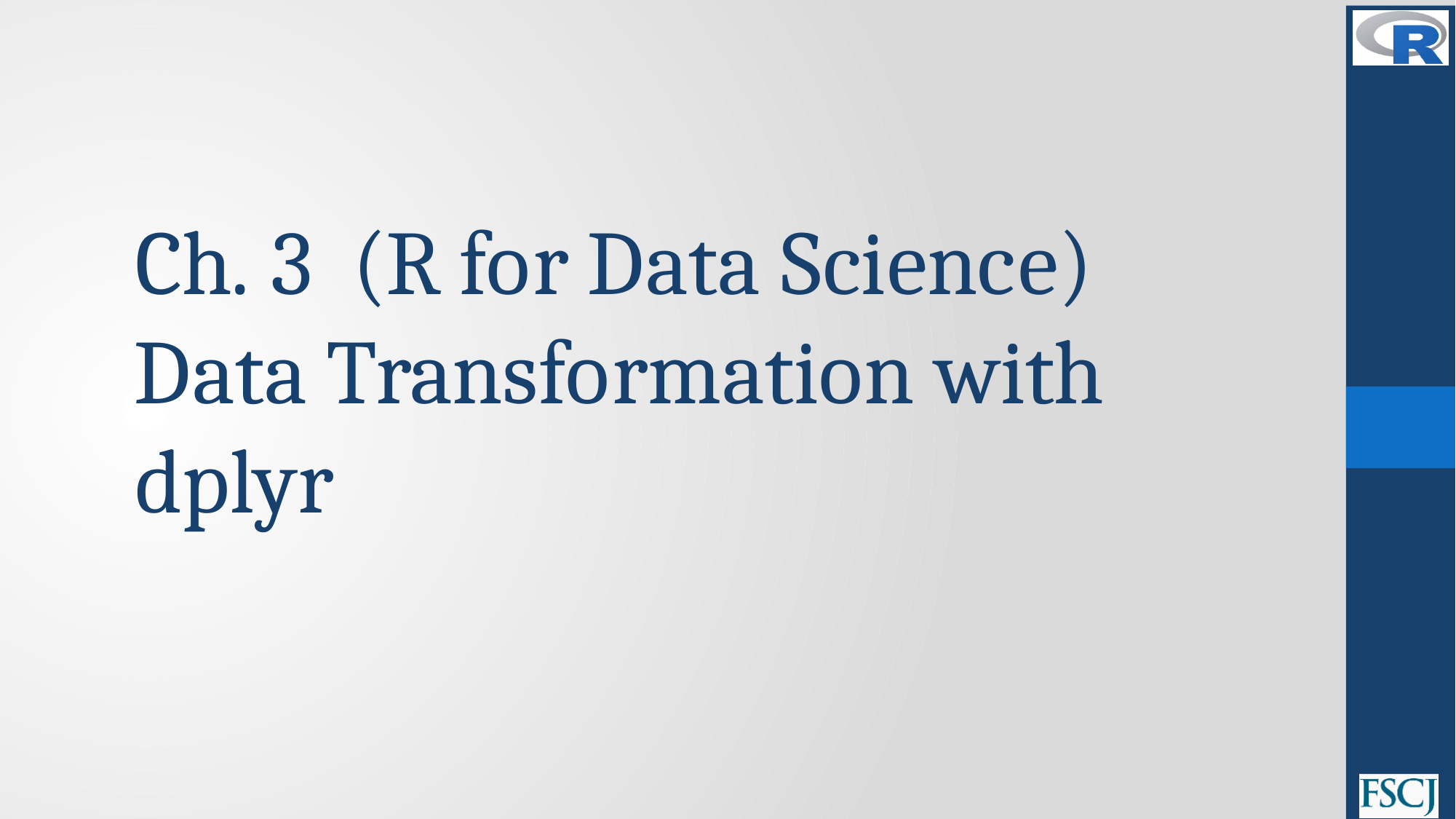

# Ch. 3  (R for Data Science) Data Transformation with dplyr